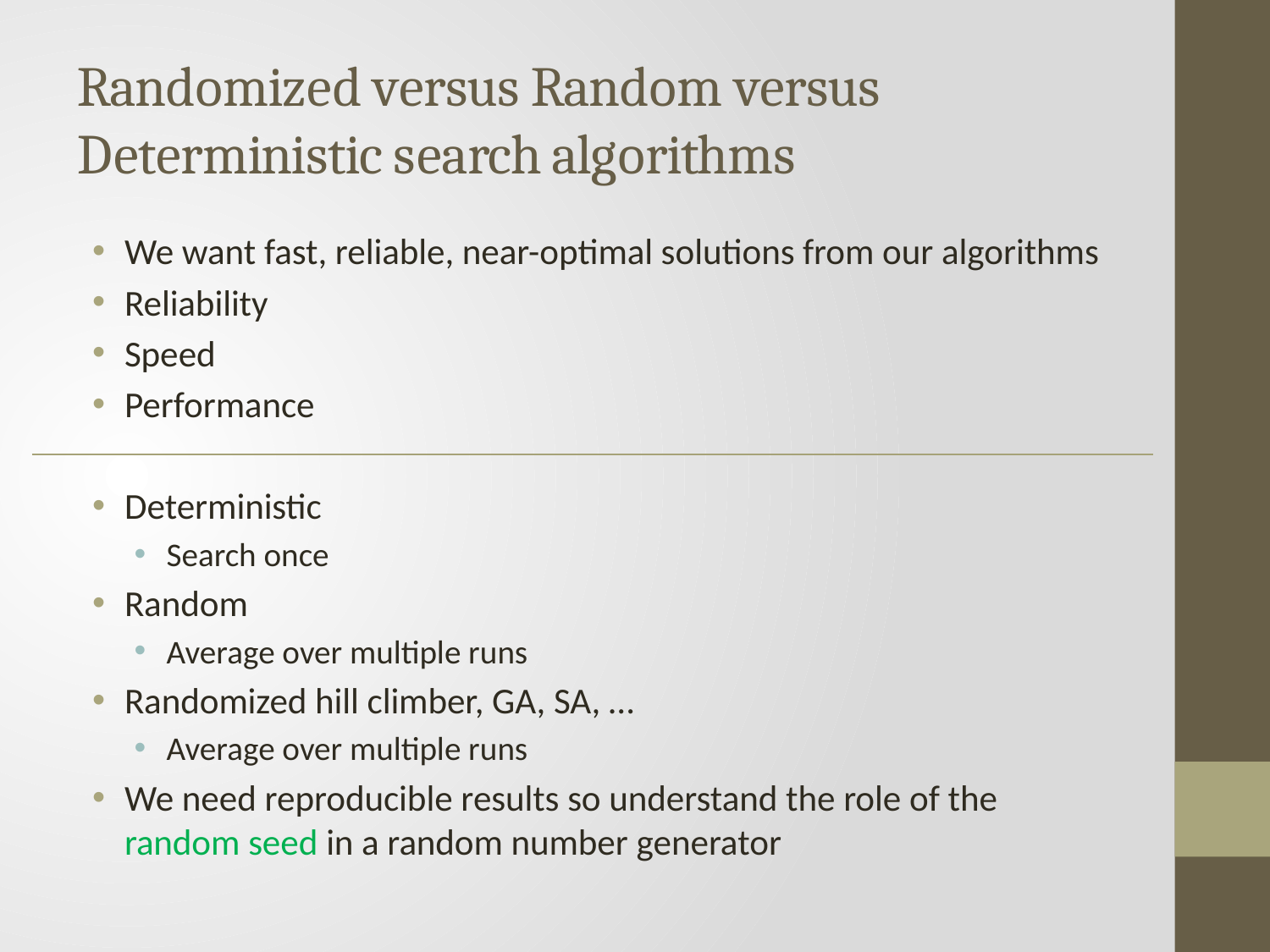

# Randomized versus Random versus Deterministic search algorithms
We want fast, reliable, near-optimal solutions from our algorithms
Reliability
Speed
Performance

Deterministic
Search once
Random
Average over multiple runs
Randomized hill climber, GA, SA, …
Average over multiple runs
We need reproducible results so understand the role of the random seed in a random number generator